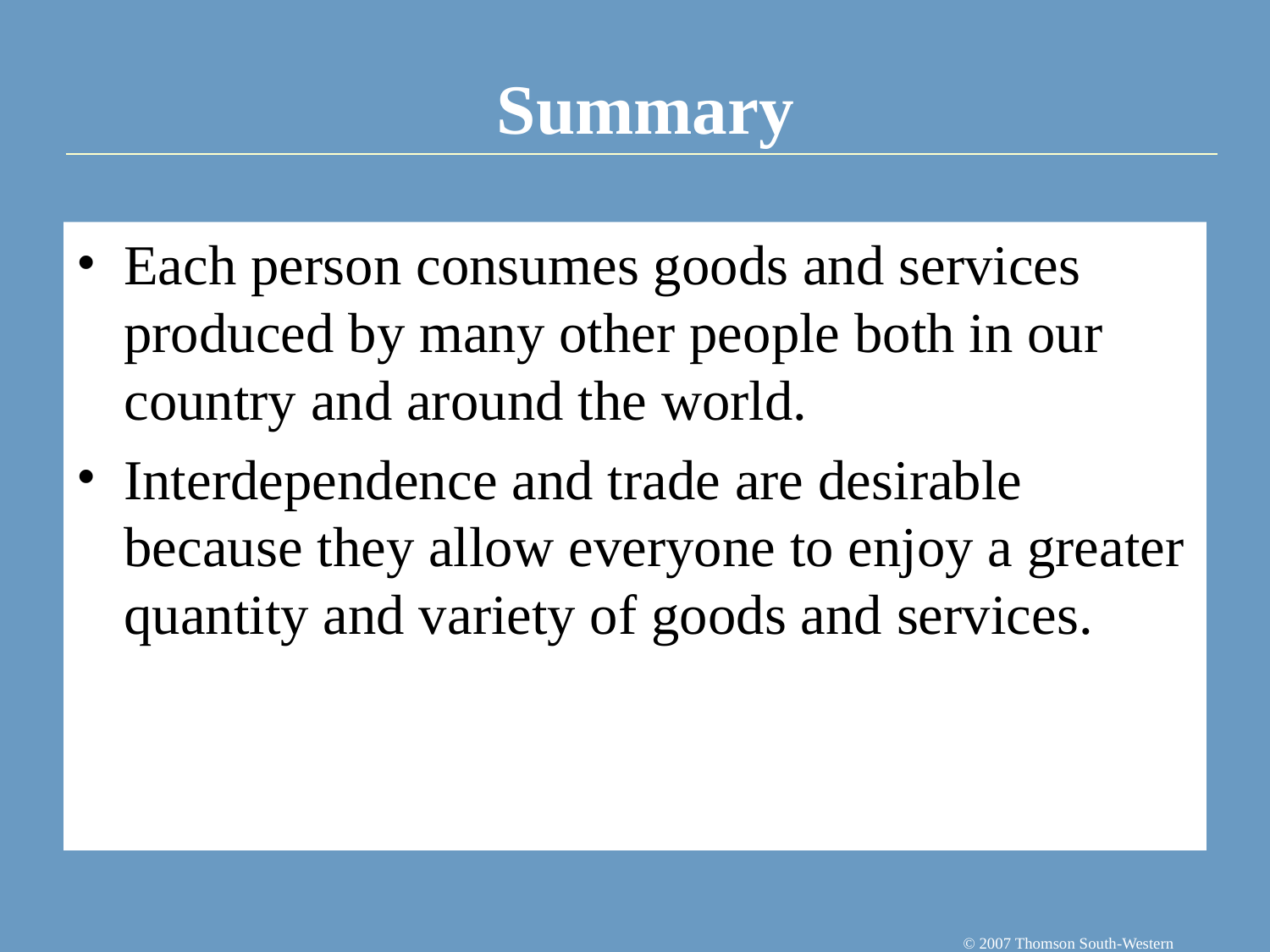

Each person consumes goods and services produced by many other people both in our country and around the world.
Interdependence and trade are desirable because they allow everyone to enjoy a greater quantity and variety of goods and services.